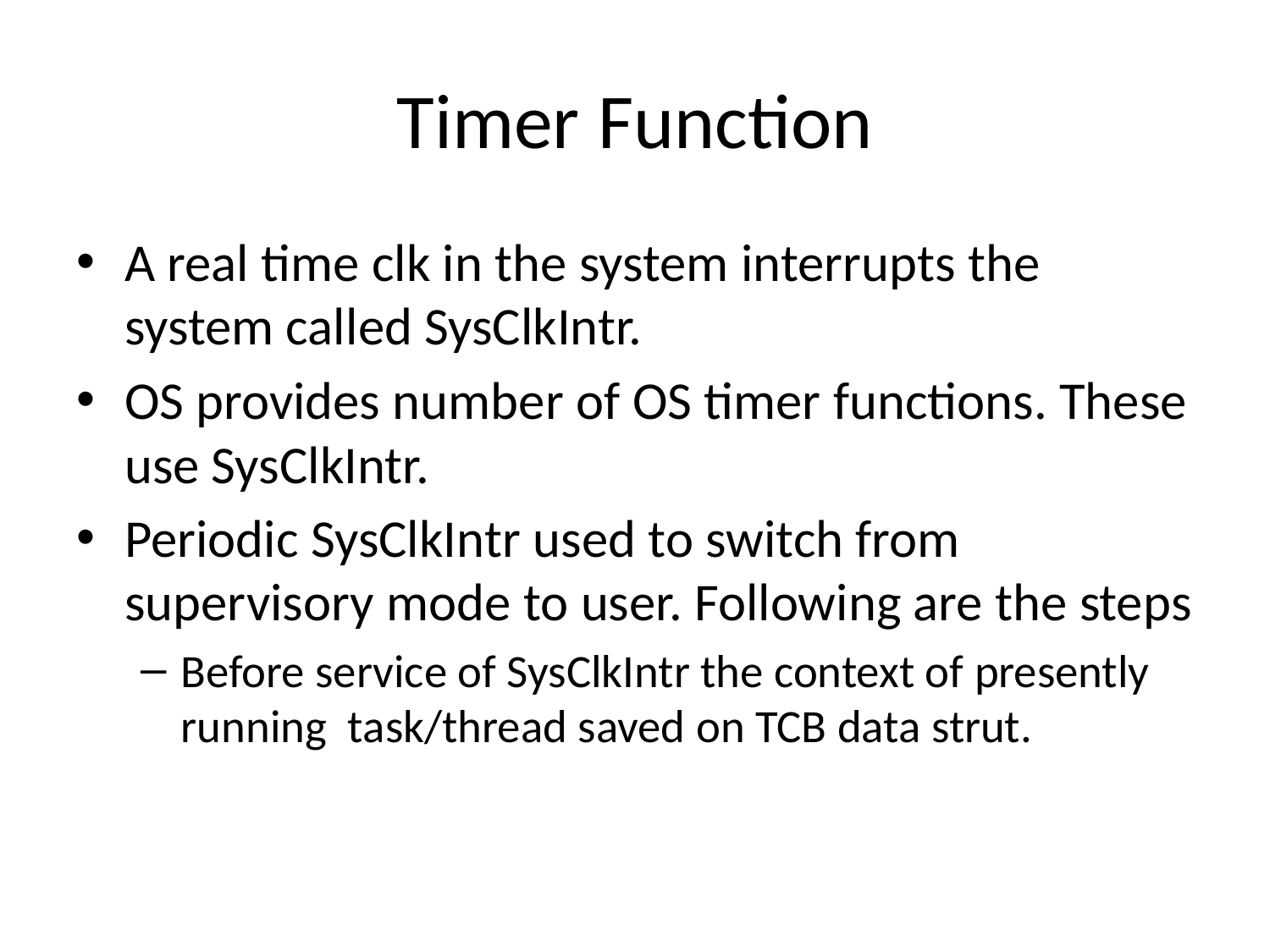

# Timer Function
A real time clk in the system interrupts the system called SysClkIntr.
OS provides number of OS timer functions. These use SysClkIntr.
Periodic SysClkIntr used to switch from supervisory mode to user. Following are the steps
Before service of SysClkIntr the context of presently running  task/thread saved on TCB data strut.